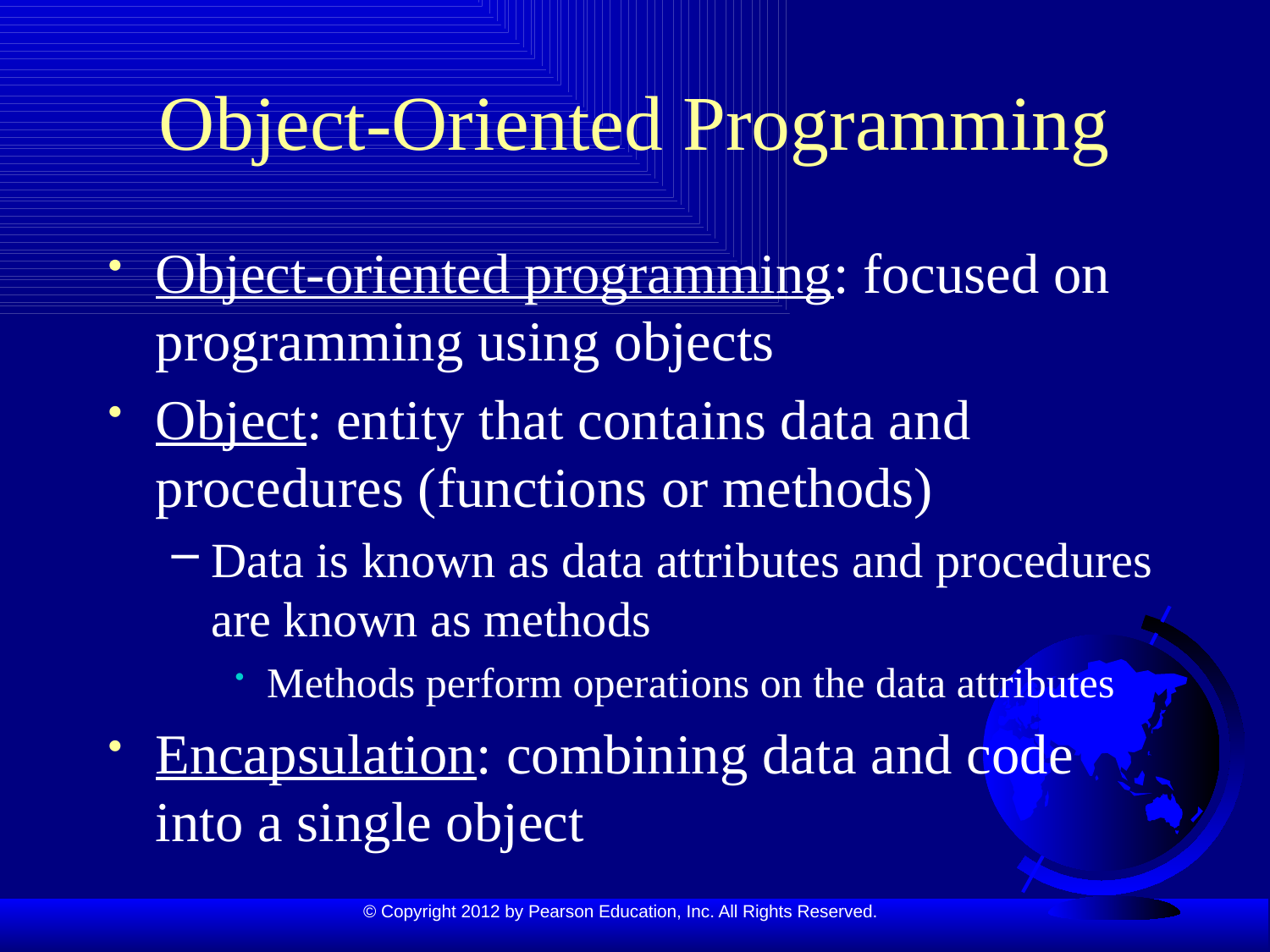

# Object-Oriented Programming
Object-oriented programming: focused on programming using objects
Object: entity that contains data and procedures (functions or methods)
Data is known as data attributes and procedures are known as methods
Methods perform operations on the data attributes
Encapsulation: combining data and code into a single object